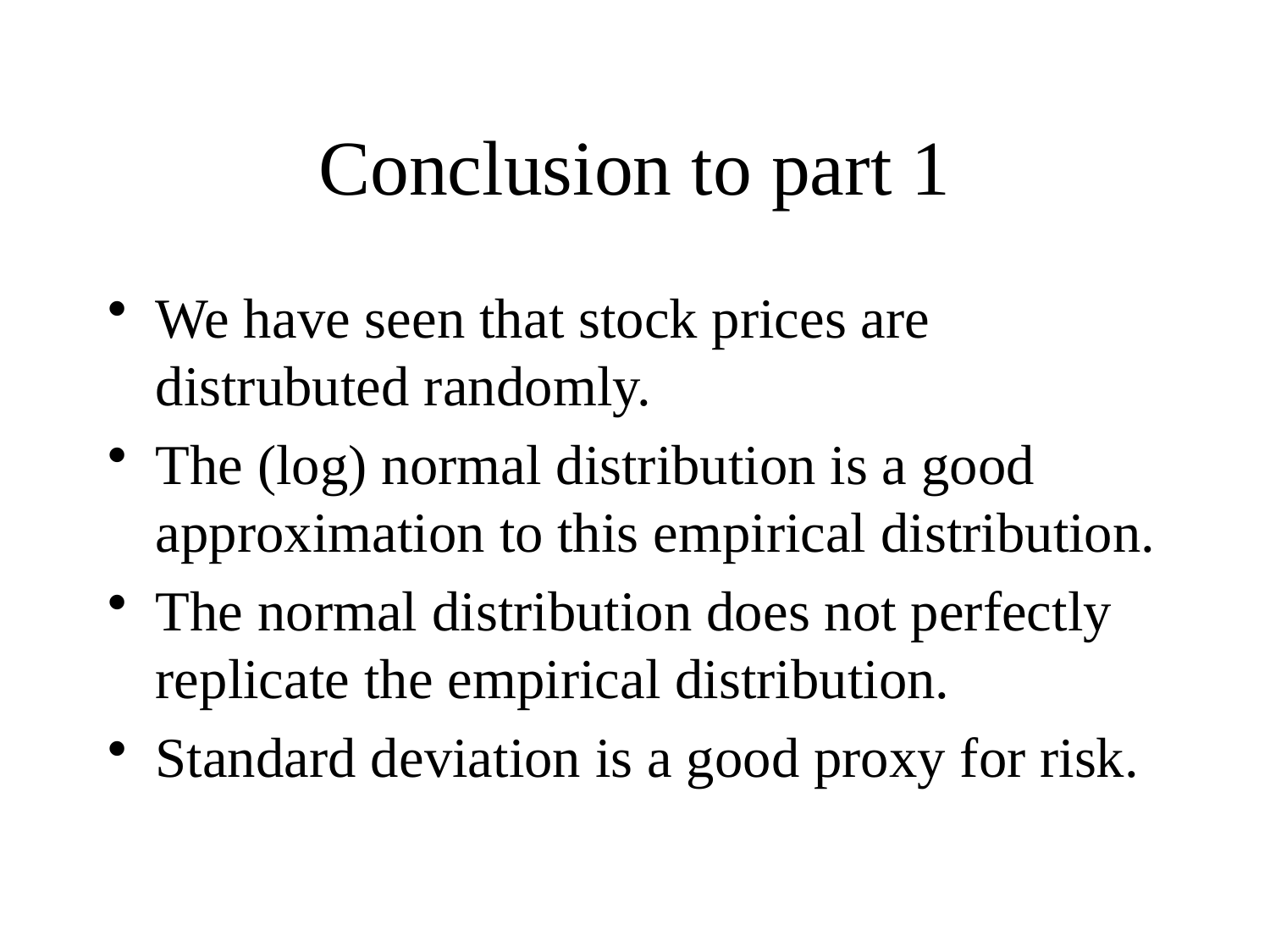

# Conclusion to part 1
We have seen that stock prices are distrubuted randomly.
The (log) normal distribution is a good approximation to this empirical distribution.
The normal distribution does not perfectly replicate the empirical distribution.
Standard deviation is a good proxy for risk.